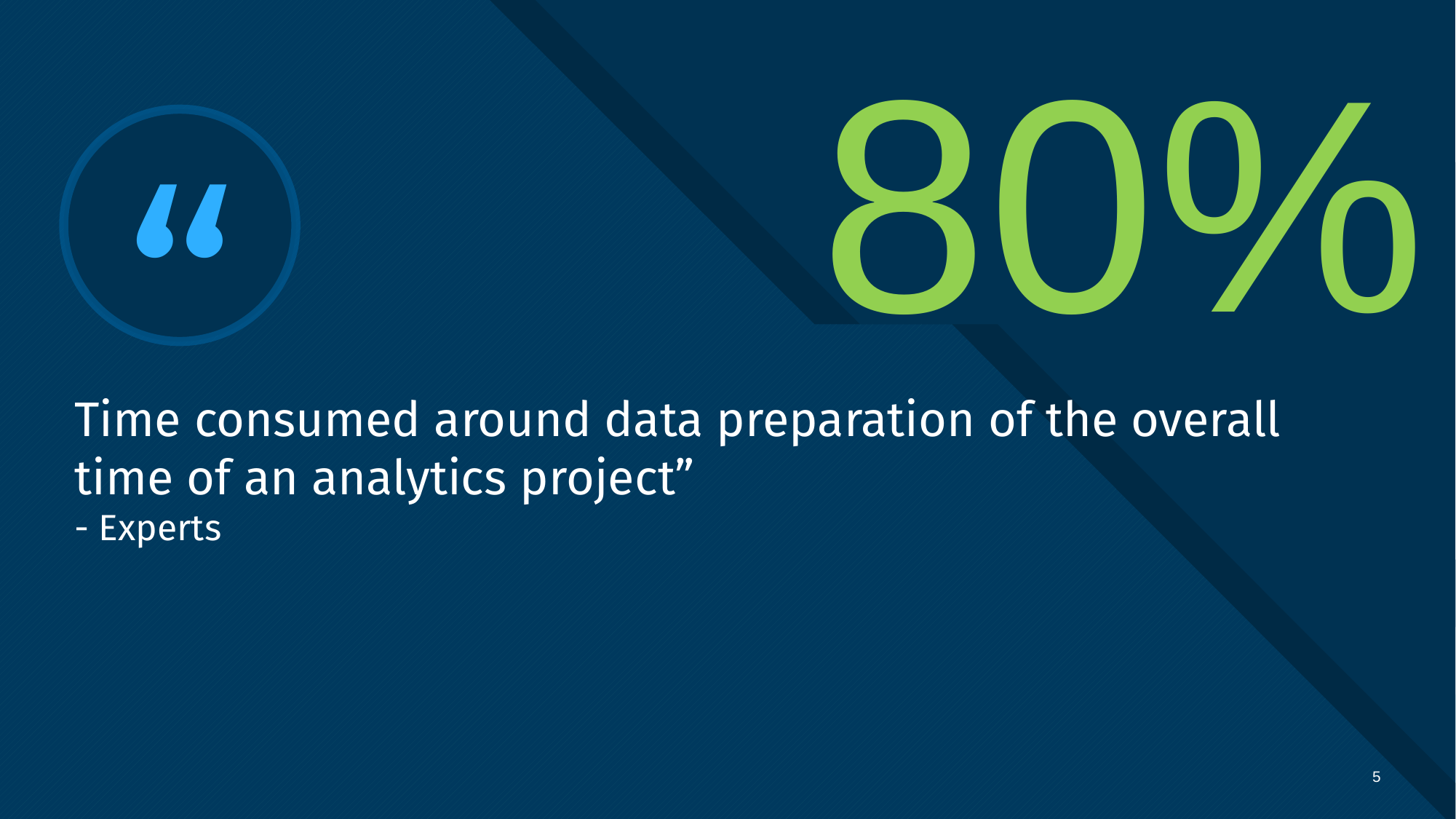

80%
# Time consumed around data preparation of the overall time of an analytics project” - Experts
5